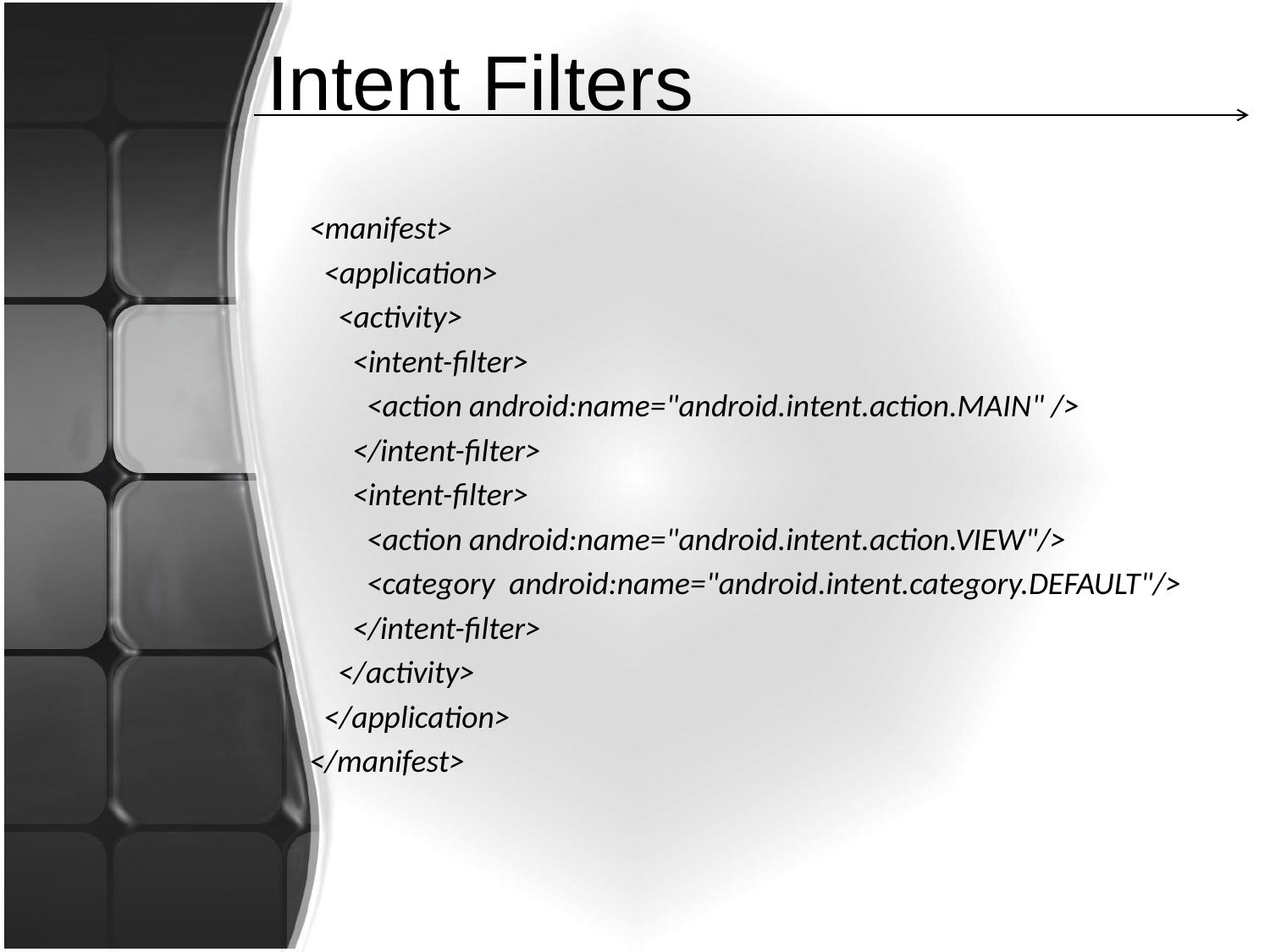

# Intent Filters
<manifest>
  <application>
    <activity>
      <intent-filter>
        <action android:name="android.intent.action.MAIN" />
      </intent-filter>
      <intent-filter>
        <action android:name="android.intent.action.VIEW"/>
        <category  android:name="android.intent.category.DEFAULT"/>
      </intent-filter>
    </activity>
  </application>
</manifest>